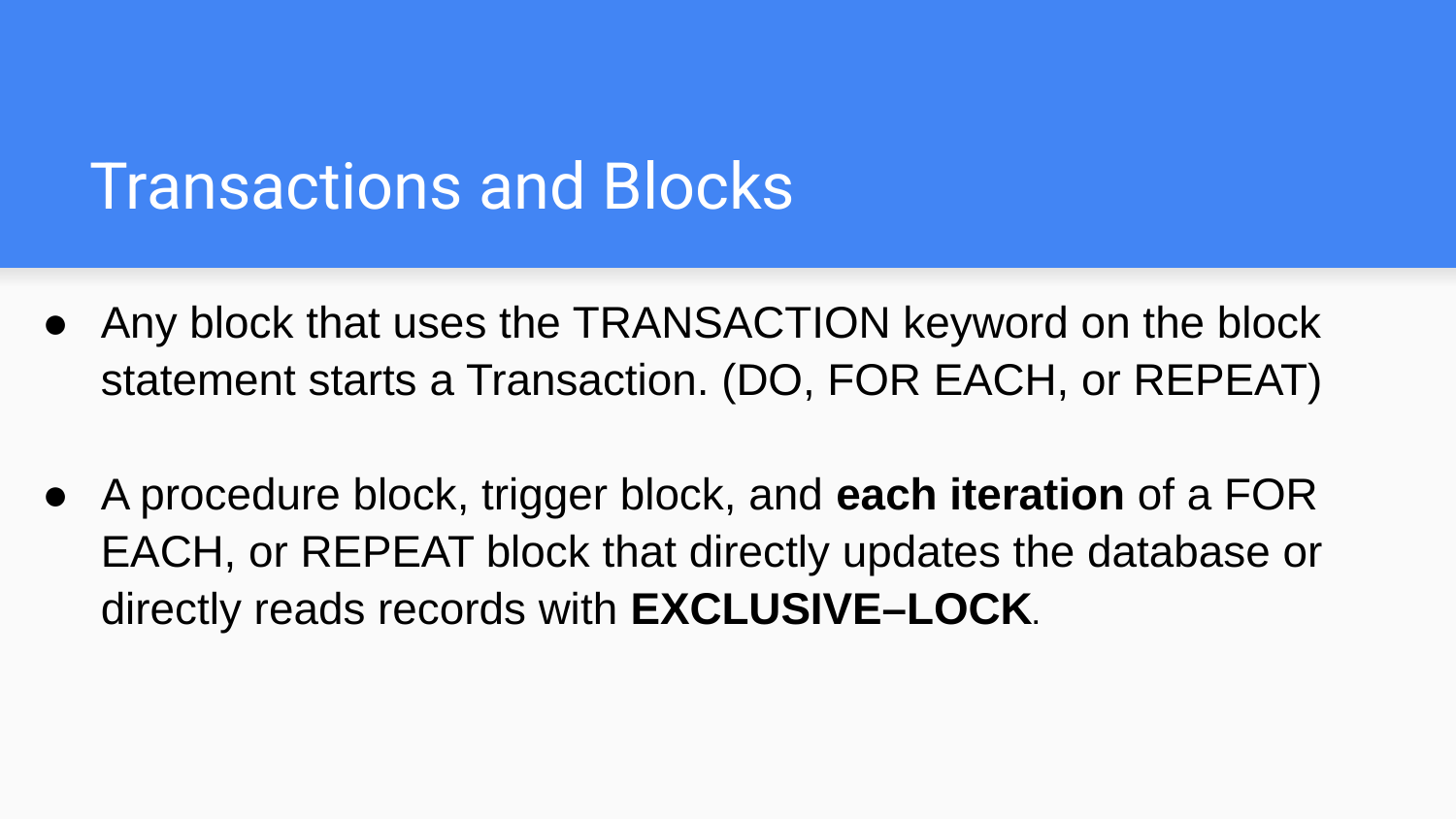

# Transactions and Blocks
Any block that uses the TRANSACTION keyword on the block statement starts a Transaction. (DO, FOR EACH, or REPEAT)

A procedure block, trigger block, and each iteration of a FOR EACH, or REPEAT block that directly updates the database or directly reads records with EXCLUSIVE–LOCK.